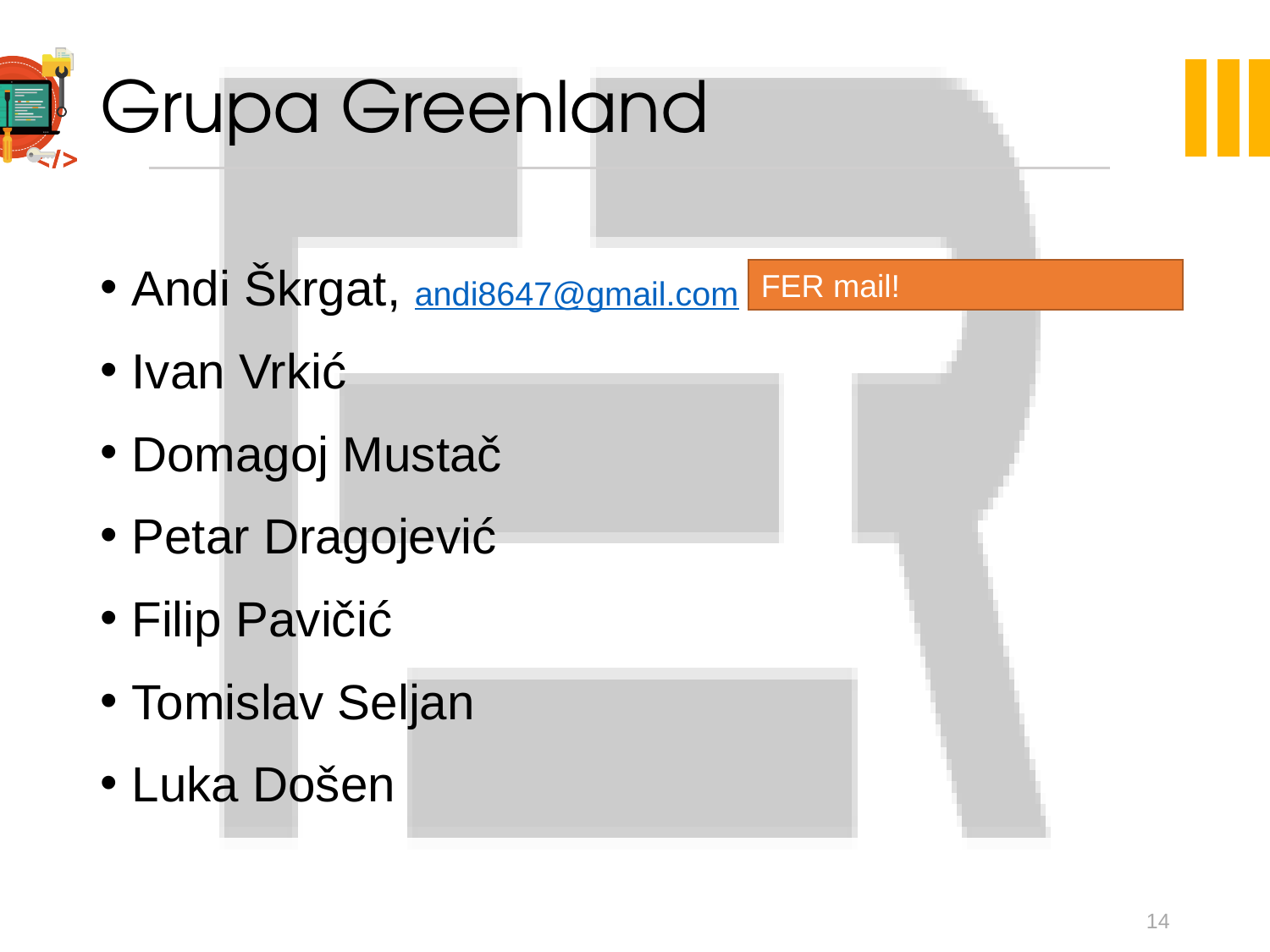

# Grupa Greenland

Andi Škrgat, andi8647@gmail.com
Ivan Vrkić
Domagoj Mustač
Petar Dragojević
Filip Pavičić
Tomislav Seljan
Luka Došen

FER mail!
14